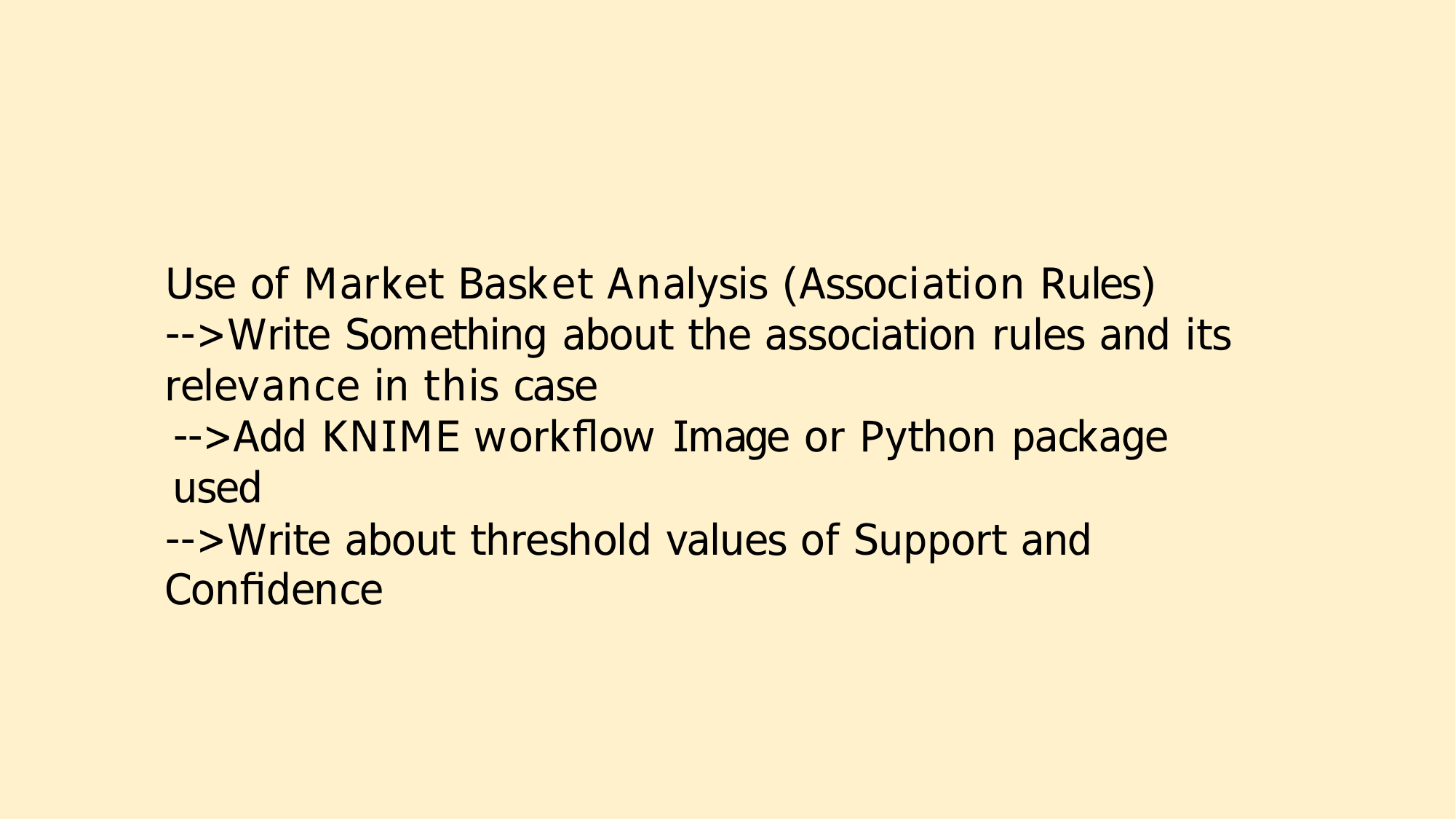

Use of Market Basket Analysis (Association Rules)
-->Write Something about the association rules and its  relevance in this case
-->Add KNIME workflow Image or Python package used
-->Write about threshold values of Support and  Confidence